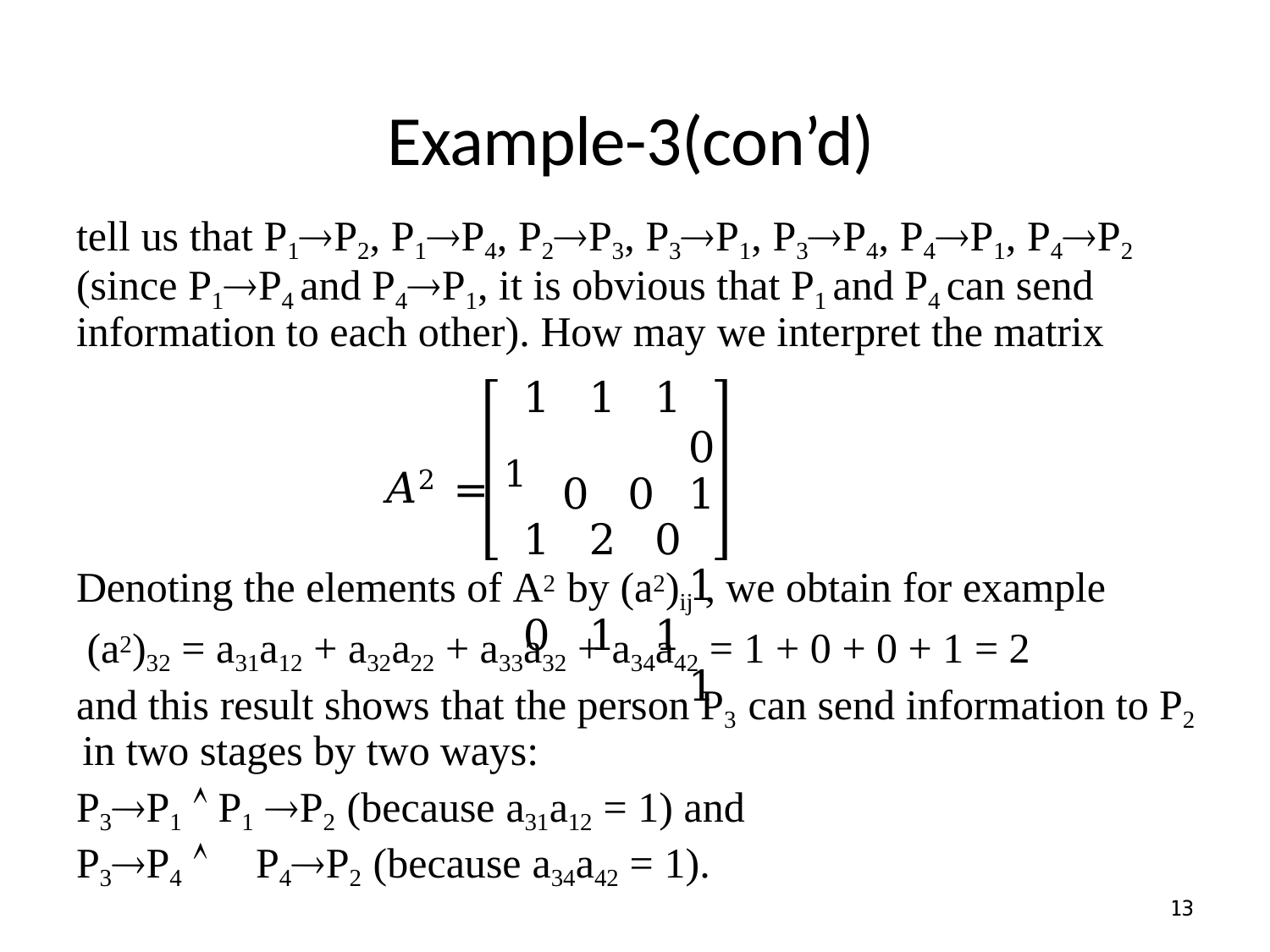

# Example-3(con’d)
tell us that P1→P2, P1→P4, P2→P3, P3→P1, P3→P4, P4→P1, P4→P2  (since P1→P4 and P4→P1, it is obvious that P1 and P4 can send  information to each other). How may we interpret the matrix
1	1	1	0
0	0	1
1	2	0	1
0	1	1	1

𝐴2 =	1
Denoting the elements of A2 by (a2)ij , we obtain for example  (a2)32 = a31a12 + a32a22 + a33a32 + a34a42 = 1 + 0 + 0 + 1 = 2
and this result shows that the person P3 can send information to P2  in two stages by two ways:
P3→P1 ∧ P1 →P2 (because a31a12 = 1) and  P3→P4 ∧	P4→P2 (because a34a42 = 1).
13